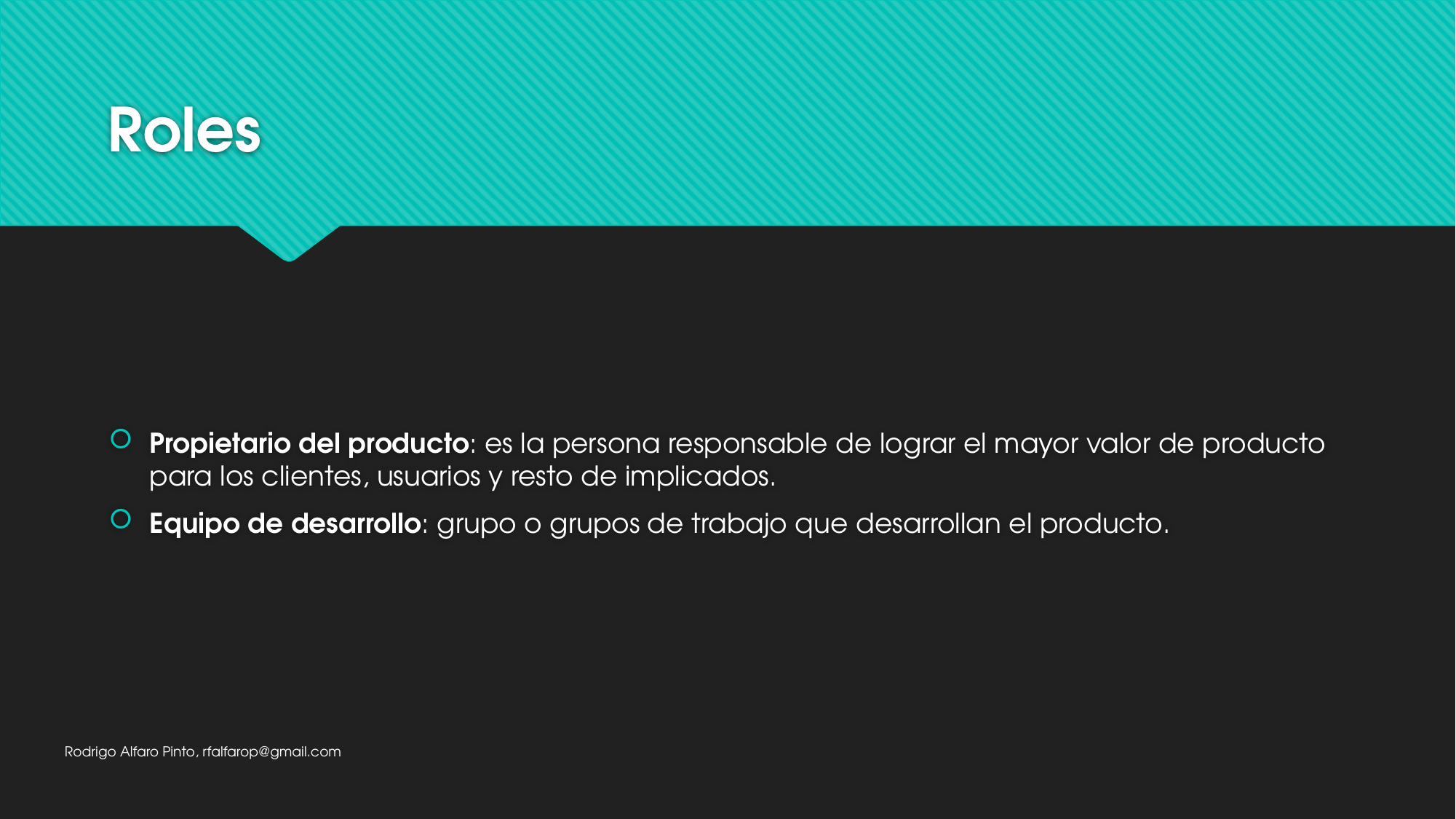

# Roles
Propietario del producto: es la persona responsable de lograr el mayor valor de producto para los clientes, usuarios y resto de implicados.
Equipo de desarrollo: grupo o grupos de trabajo que desarrollan el producto.
Rodrigo Alfaro Pinto, rfalfarop@gmail.com